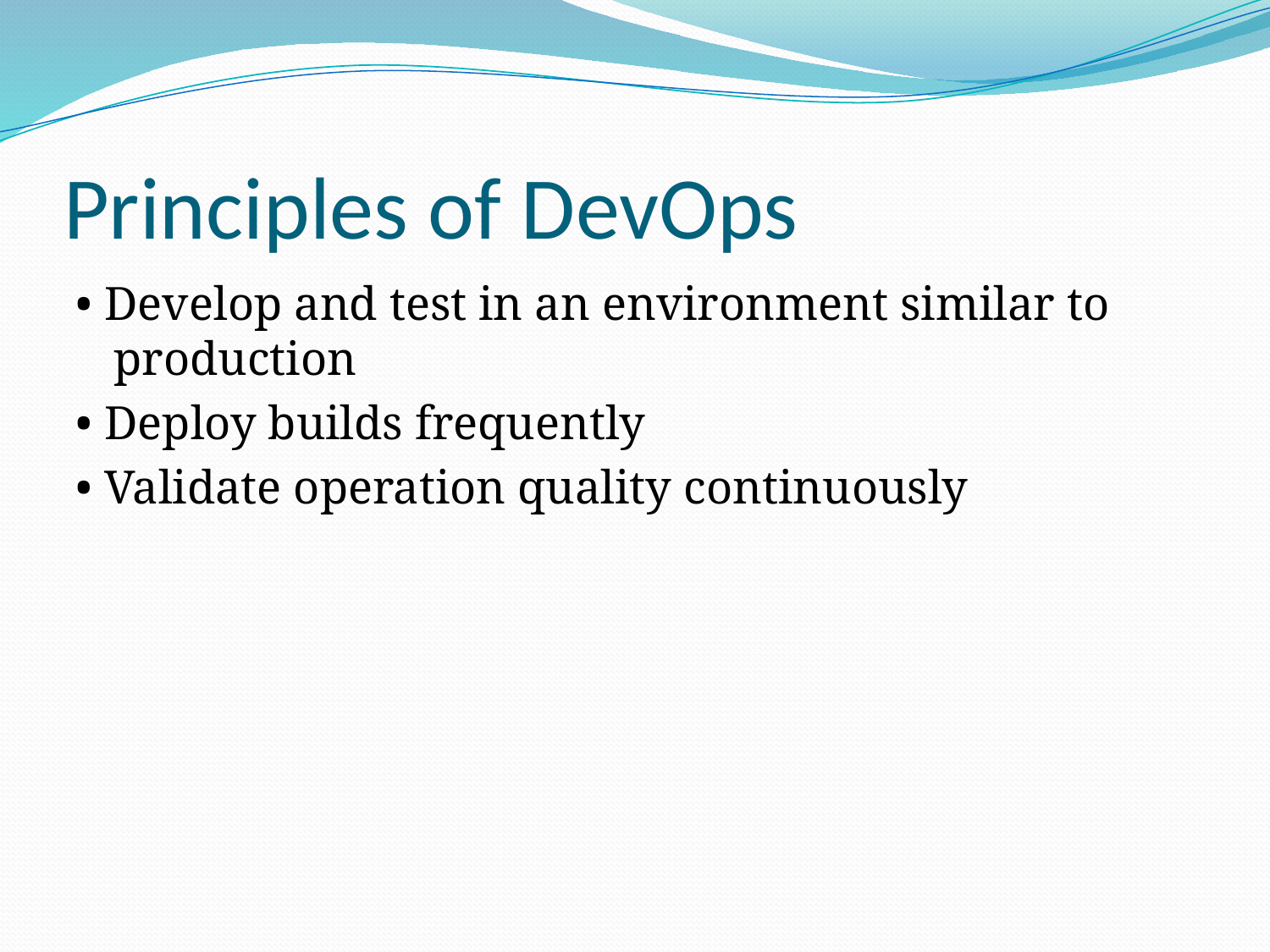

# Principles of DevOps
• Develop and test in an environment similar to production
• Deploy builds frequently
• Validate operation quality continuously